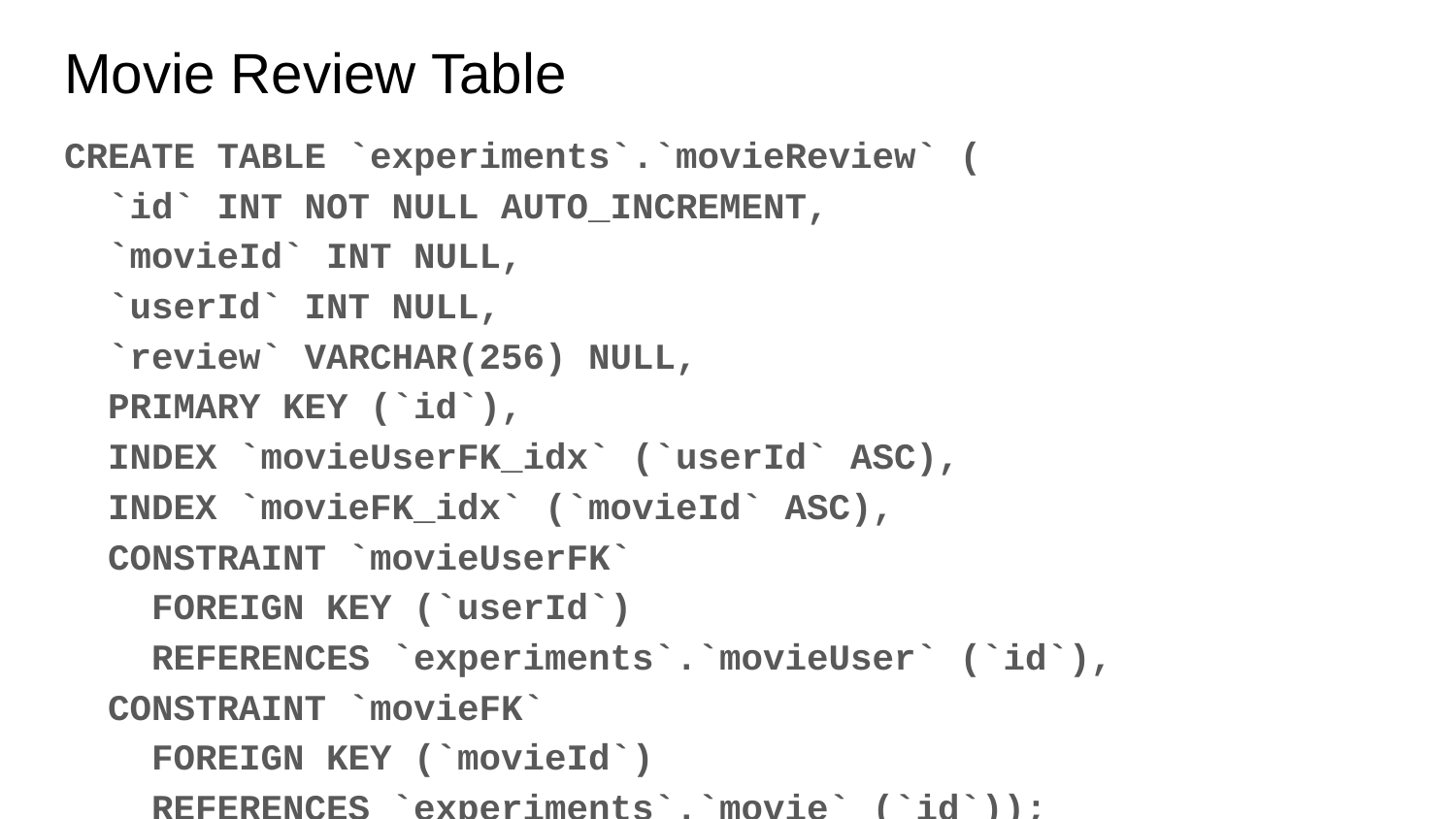

# Movie Review Table
CREATE TABLE `experiments`.`movieReview` (
  `id` INT NOT NULL AUTO_INCREMENT,
  `movieId` INT NULL,
  `userId` INT NULL,
  `review` VARCHAR(256) NULL,
  PRIMARY KEY (`id`),
  INDEX `movieUserFK_idx` (`userId` ASC),
  INDEX `movieFK_idx` (`movieId` ASC),
  CONSTRAINT `movieUserFK`
    FOREIGN KEY (`userId`)
    REFERENCES `experiments`.`movieUser` (`id`),
  CONSTRAINT `movieFK`
    FOREIGN KEY (`movieId`)
    REFERENCES `experiments`.`movie` (`id`));